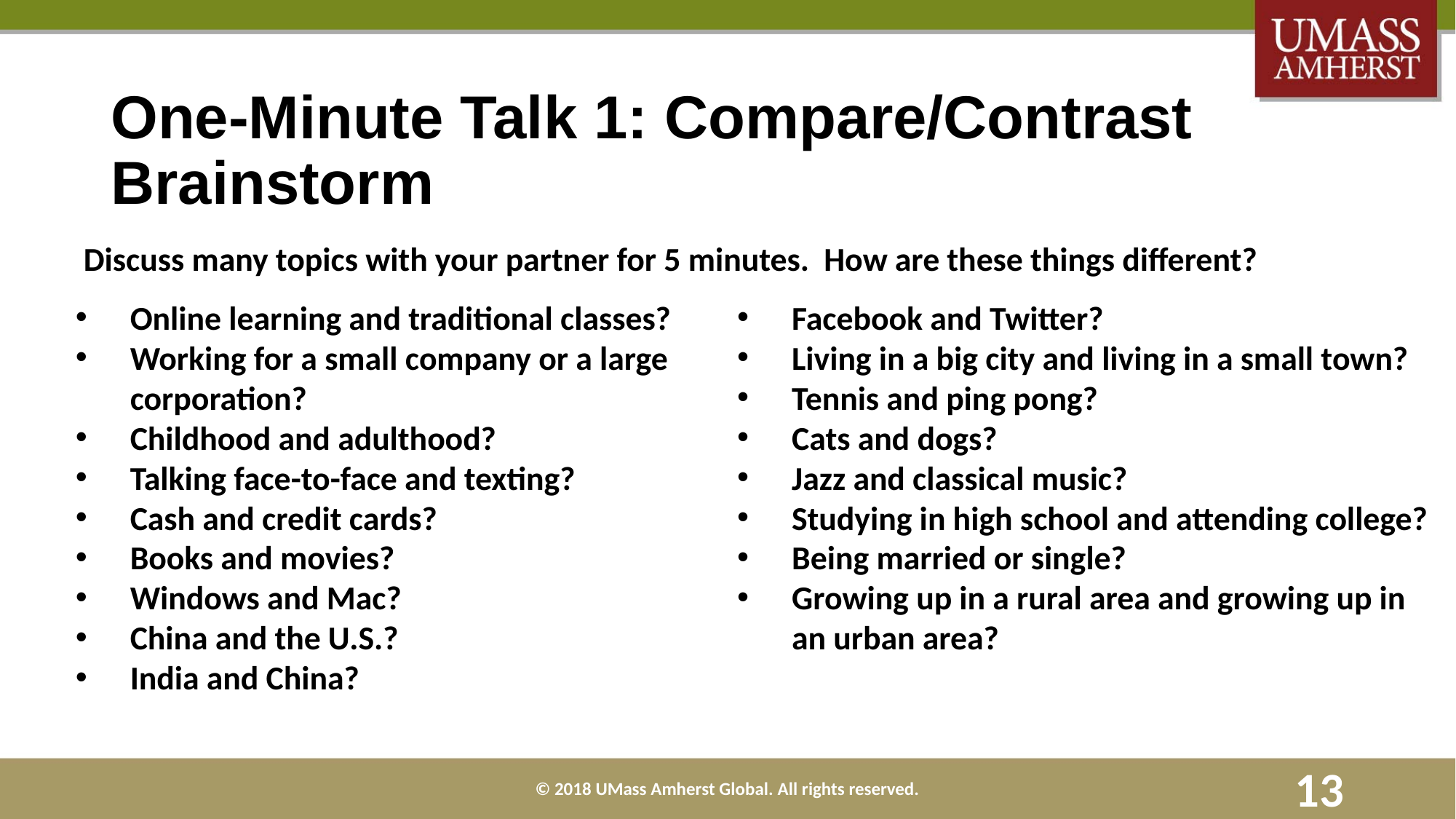

# One-Minute Talk 1: Compare/Contrast Brainstorm
Discuss many topics with your partner for 5 minutes.  How are these things different?
Online learning and traditional classes?
Working for a small company or a large corporation?
Childhood and adulthood?
Talking face-to-face and texting?
Cash and credit cards?
Books and movies?
Windows and Mac?
China and the U.S.?
India and China?

Facebook and Twitter?
Living in a big city and living in a small town?
Tennis and ping pong?
Cats and dogs?
Jazz and classical music?
Studying in high school and attending college?
Being married or single?
Growing up in a rural area and growing up in an urban area?

© 2018 UMass Amherst Global. All rights reserved.
13